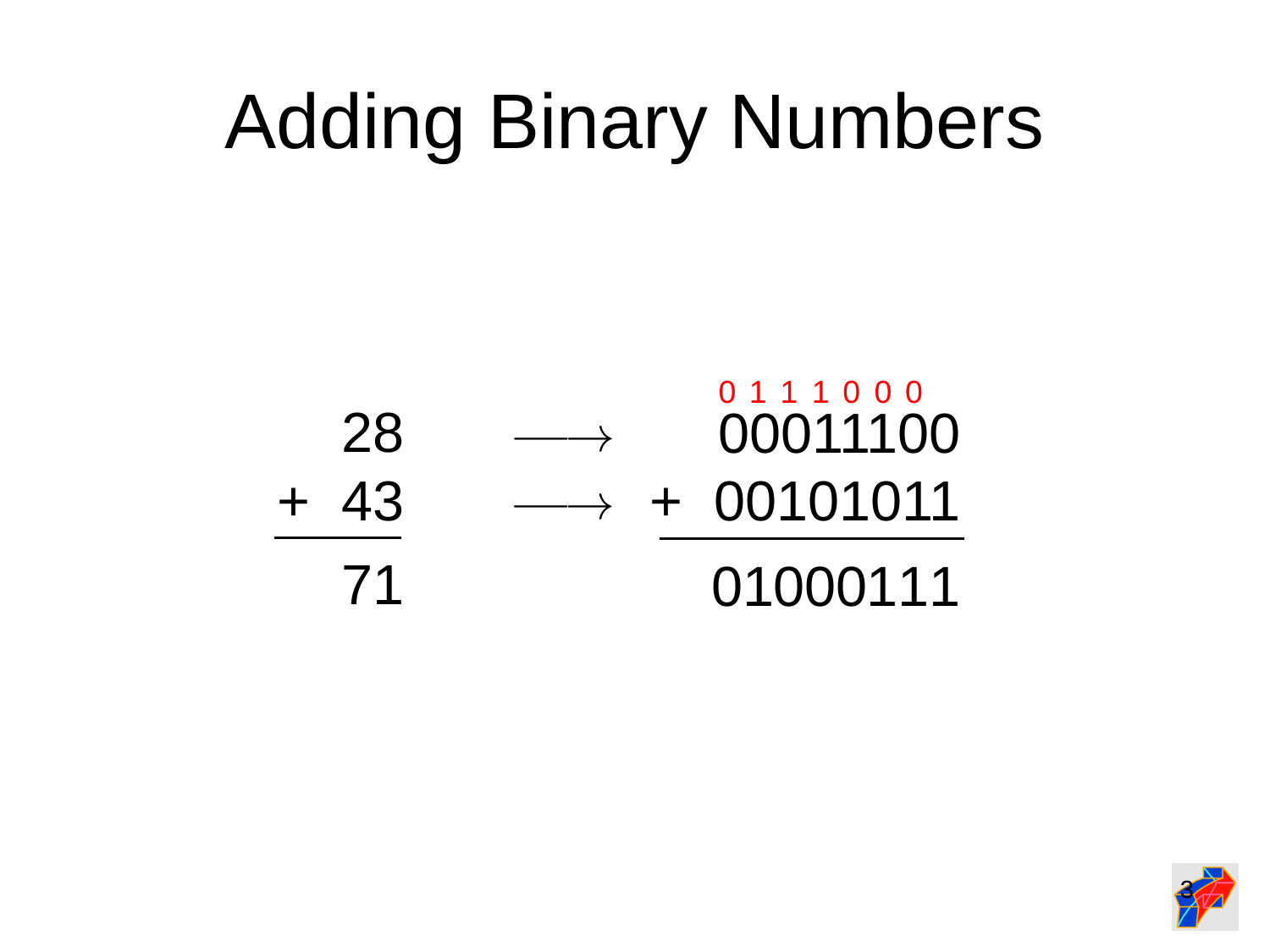

# Adding Binary Numbers
0
1
1
0
1
0
1
0
0
1
0
1
0
1
   28
+  43
71
⎯→      00011100
⎯→  +  00101011
0
3